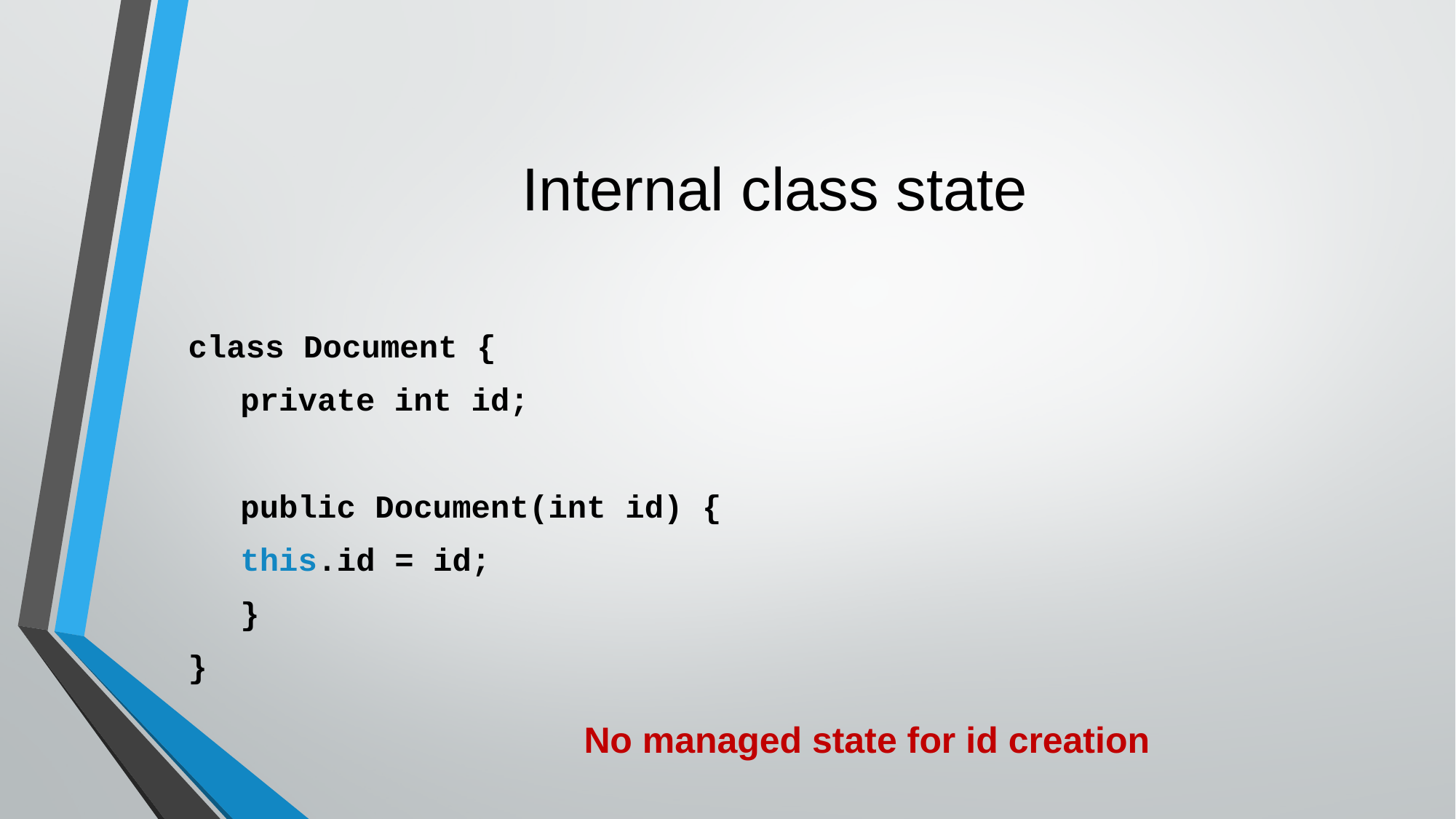

# Internal class state
class Document {
private int id;

public Document(int id) {
	this.id = id;
}
}
No managed state for id creation